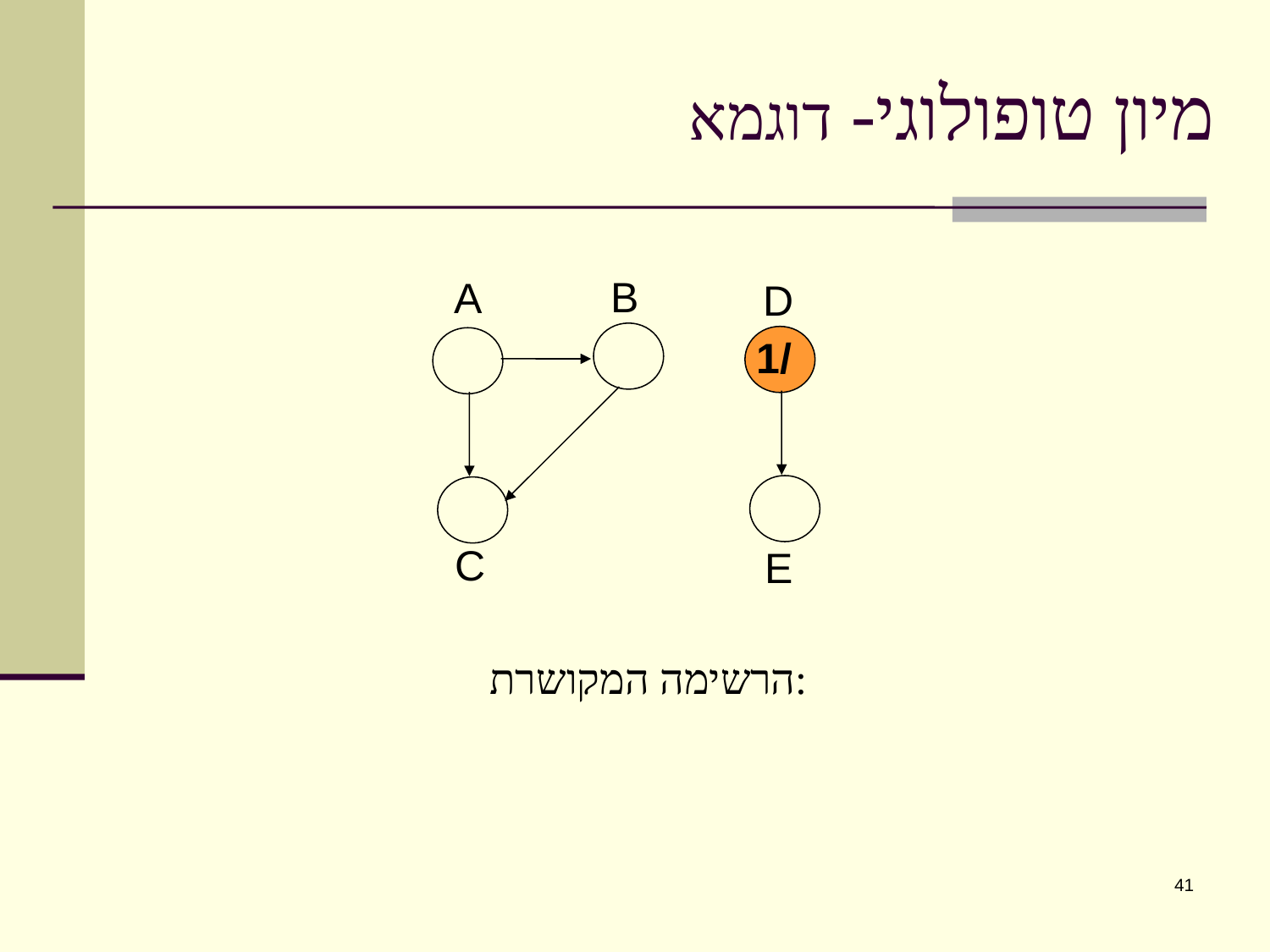

מיון טופולוגי- דוגמא
B
A
D

1/

C
E
הרשימה המקושרת:
41